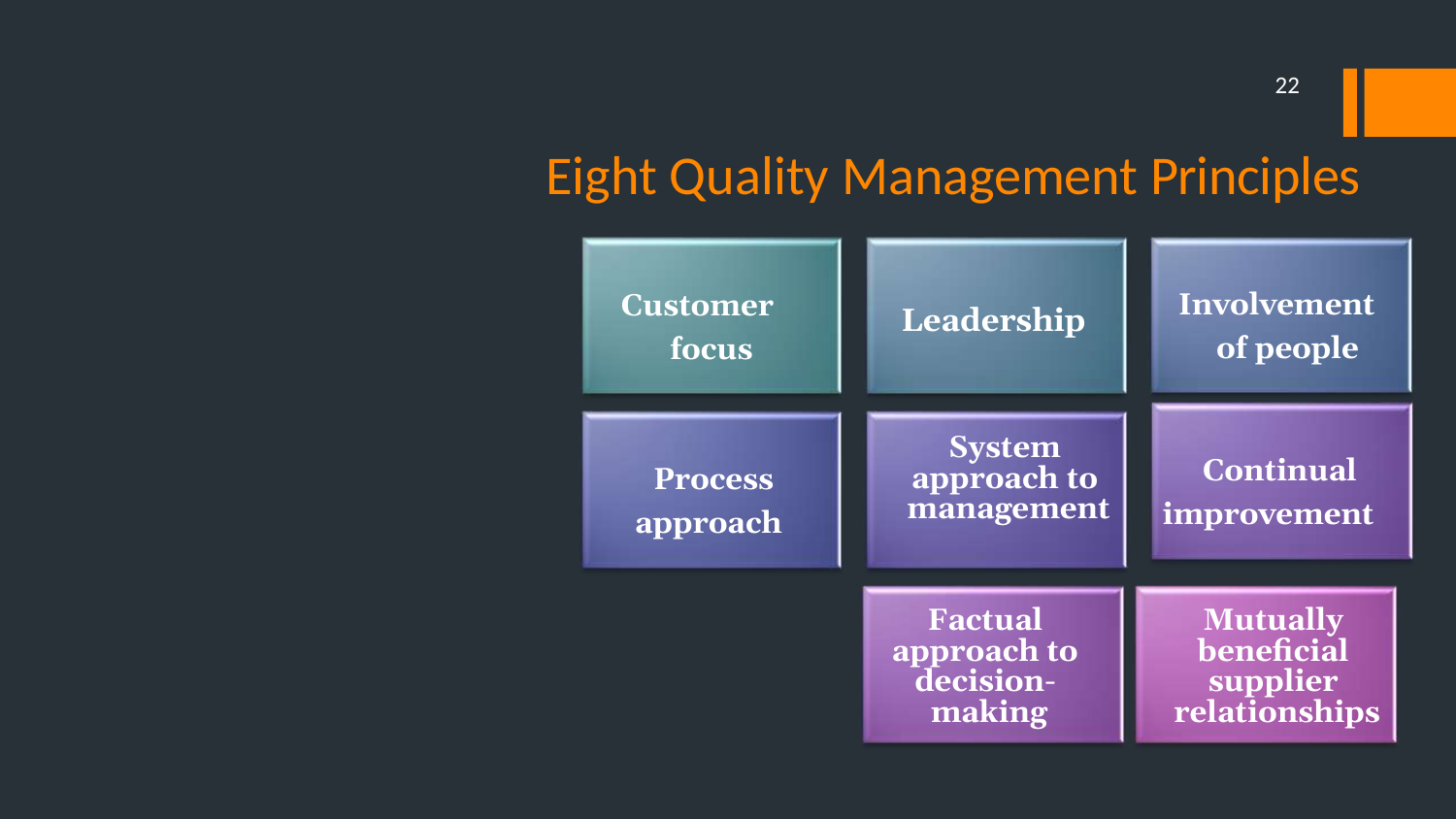

22
# Eight Quality Management Principles

Involvement  of people
Customer  focus
Leadership

System  approach to  management
Continual  improvement
Process  approach

Factual  approach to  decision-  making
Mutually  beneficial  supplier  relationships